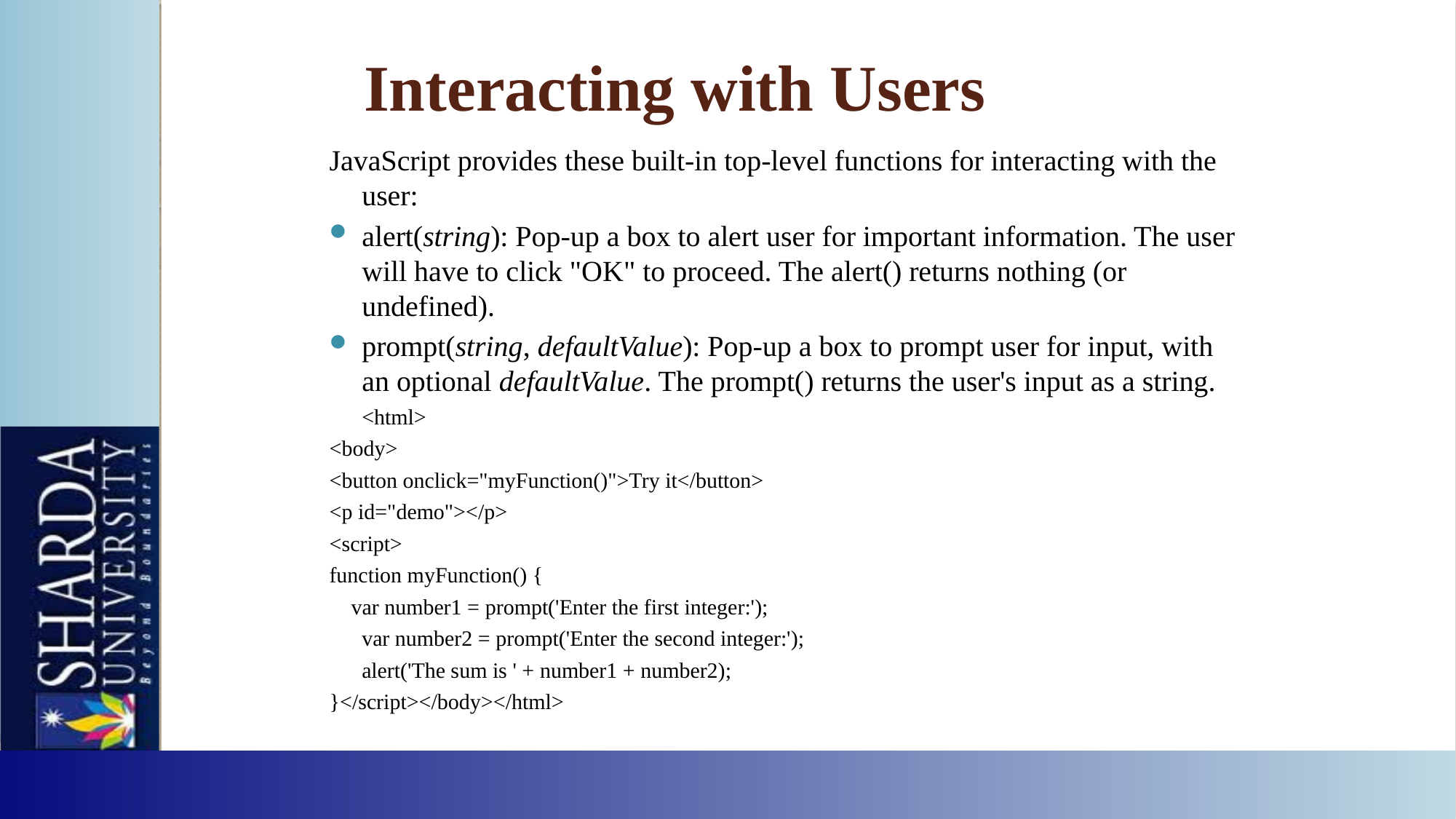

# Interacting with Users
JavaScript provides these built-in top-level functions for interacting with the user:
alert(string): Pop-up a box to alert user for important information. The user will have to click "OK" to proceed. The alert() returns nothing (or undefined).
prompt(string, defaultValue): Pop-up a box to prompt user for input, with an optional defaultValue. The prompt() returns the user's input as a string.
	<html>
<body>
<button onclick="myFunction()">Try it</button>
<p id="demo"></p>
<script>
function myFunction() {
    var number1 = prompt('Enter the first integer:');
	var number2 = prompt('Enter the second integer:');
	alert('The sum is ' + number1 + number2);
}</script></body></html>